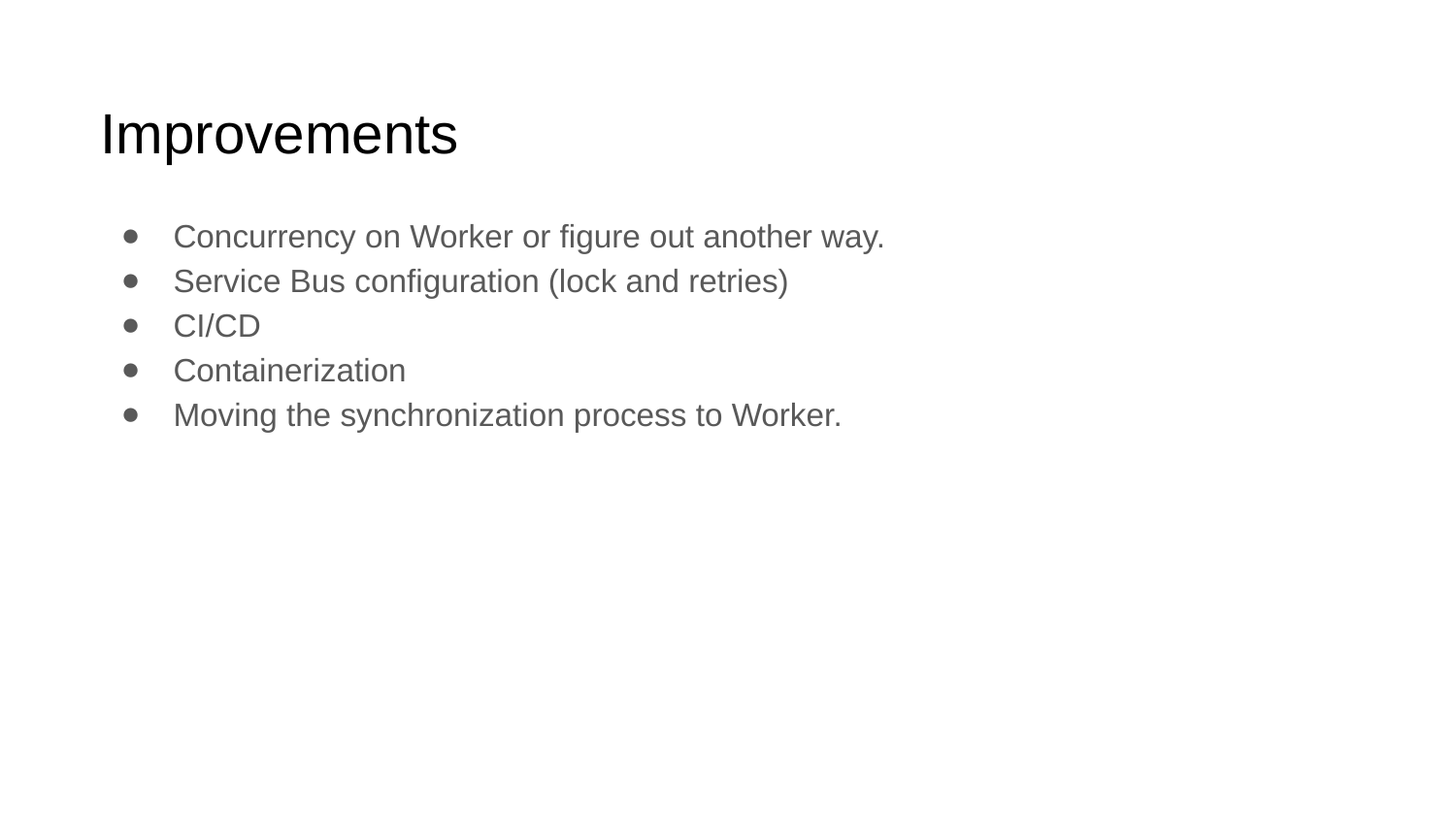

# Improvements
Concurrency on Worker or figure out another way.
Service Bus configuration (lock and retries)
CI/CD
Containerization
Moving the synchronization process to Worker.